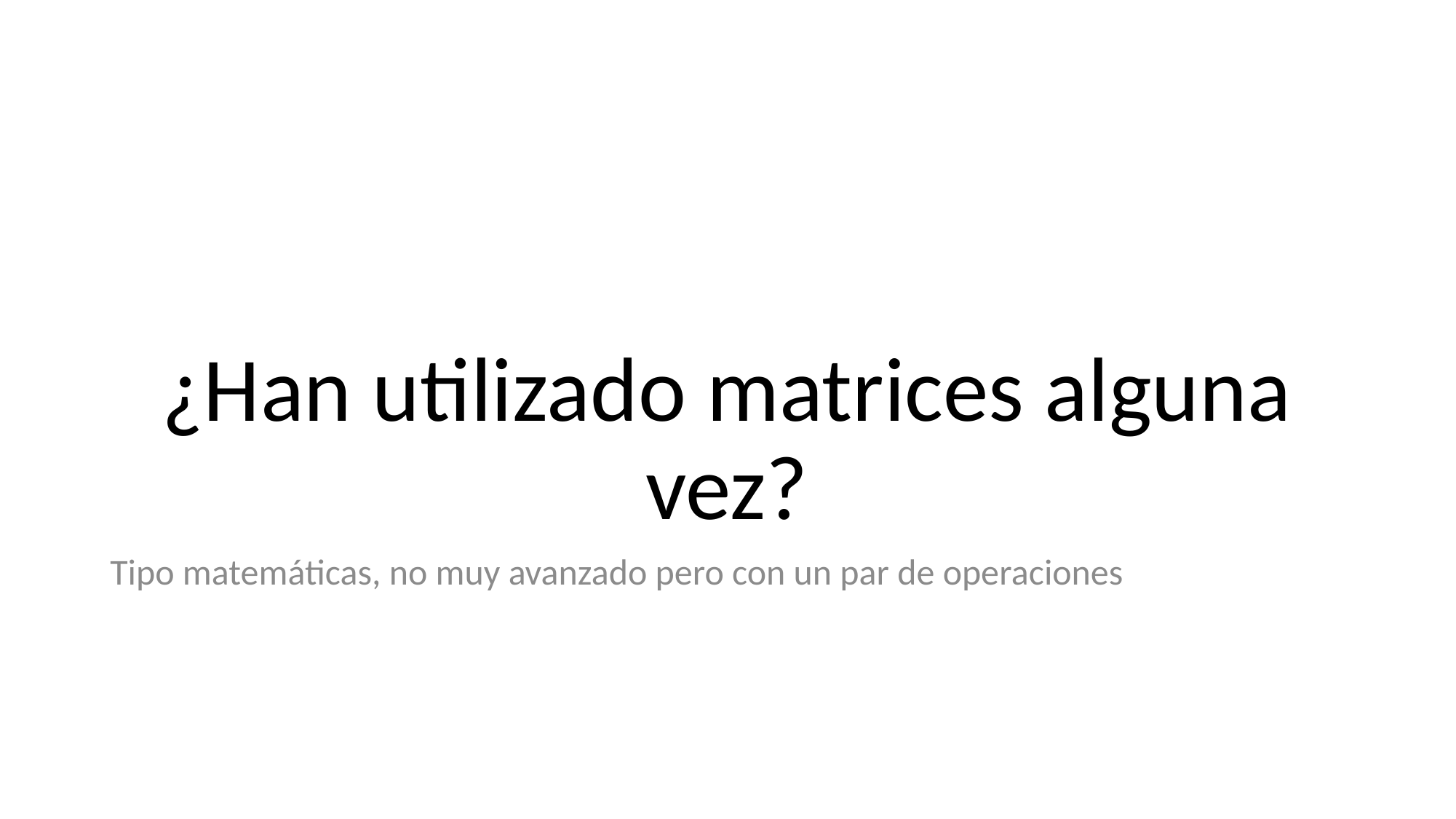

# ¿Han utilizado matrices alguna vez?
Tipo matemáticas, no muy avanzado pero con un par de operaciones